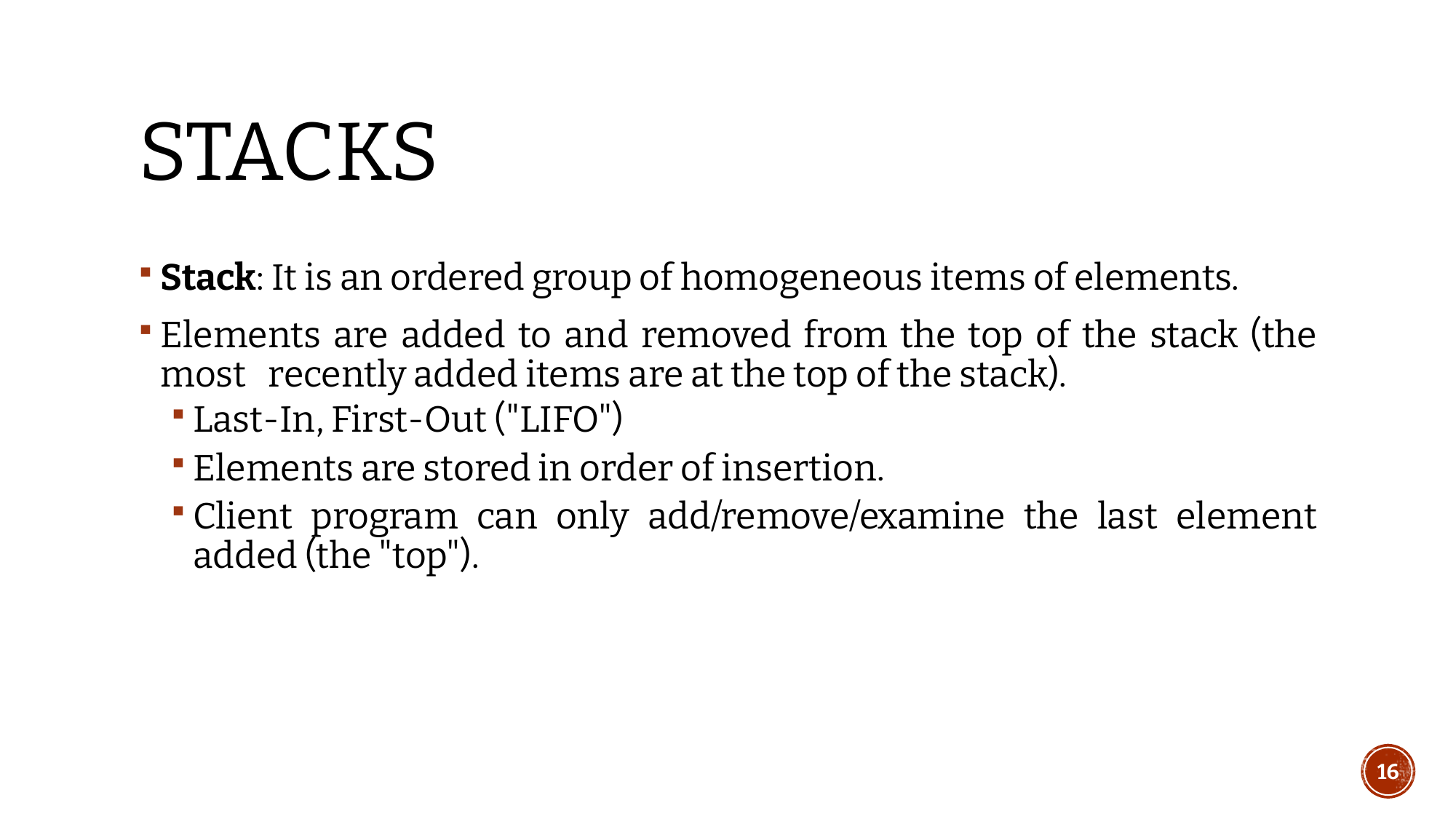

# Stacks
Stack: It is an ordered group of homogeneous items of elements.
Elements are added to and removed from the top of the stack (the most recently added items are at the top of the stack).
Last-In, First-Out ("LIFO")
Elements are stored in order of insertion.
Client program can only add/remove/examine the last element added (the "top").
16